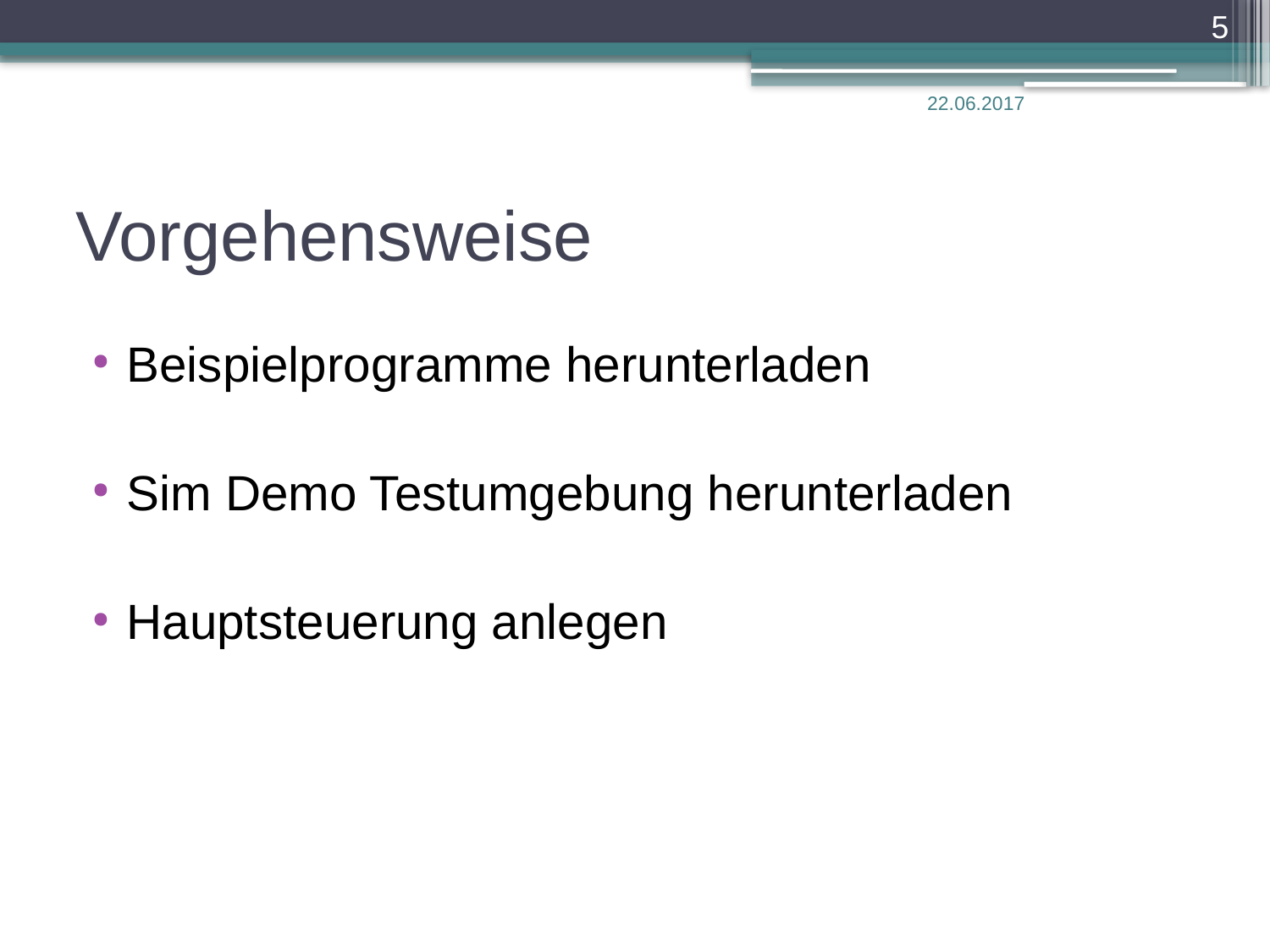

5
22.06.2017
# Vorgehensweise
Beispielprogramme herunterladen

Sim Demo Testumgebung herunterladen

Hauptsteuerung anlegen